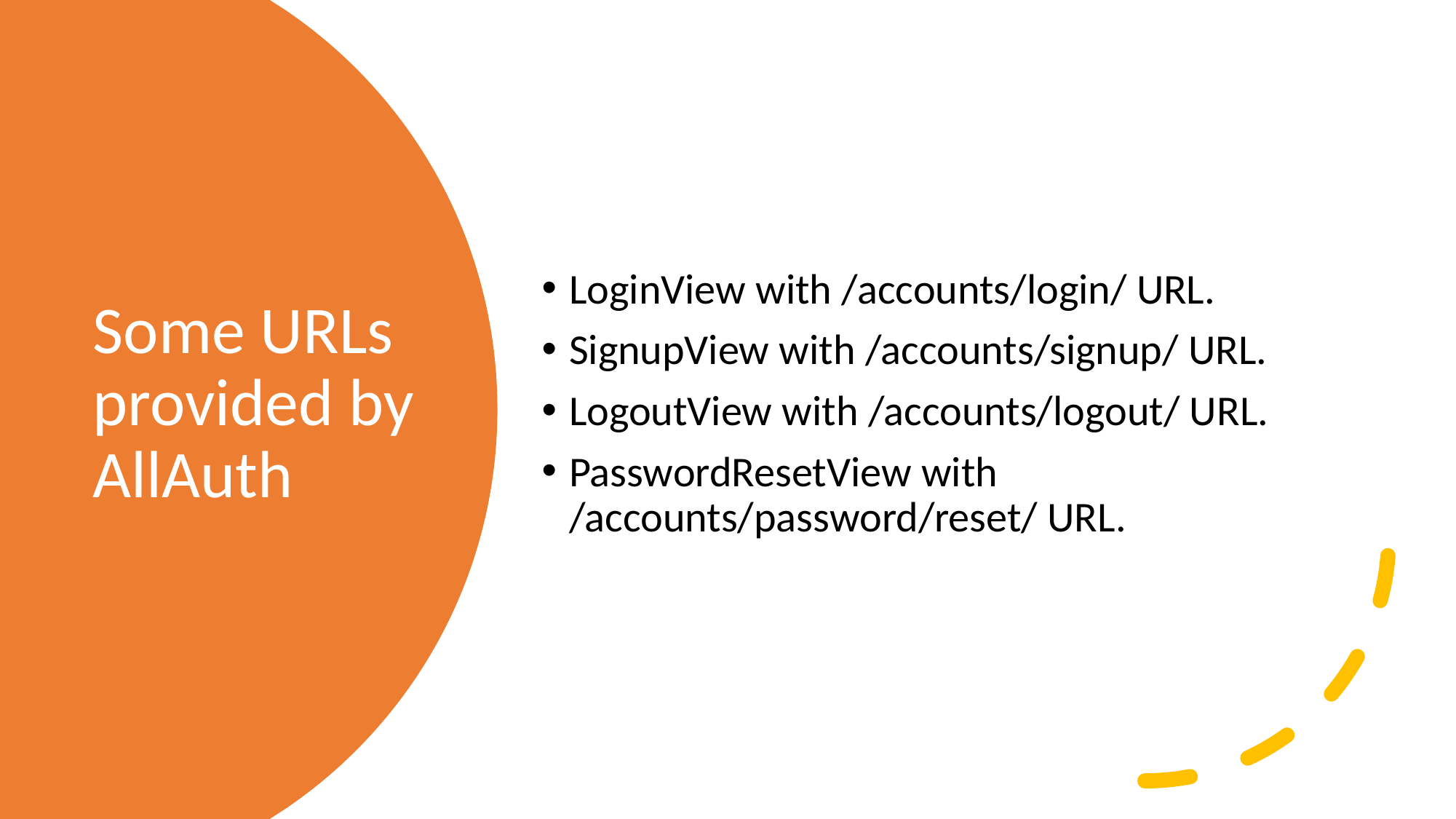

LoginView with /accounts/login/ URL.
SignupView with /accounts/signup/ URL.
LogoutView with /accounts/logout/ URL.
PasswordResetView with /accounts/password/reset/ URL.
# Some URLs provided by AllAuth